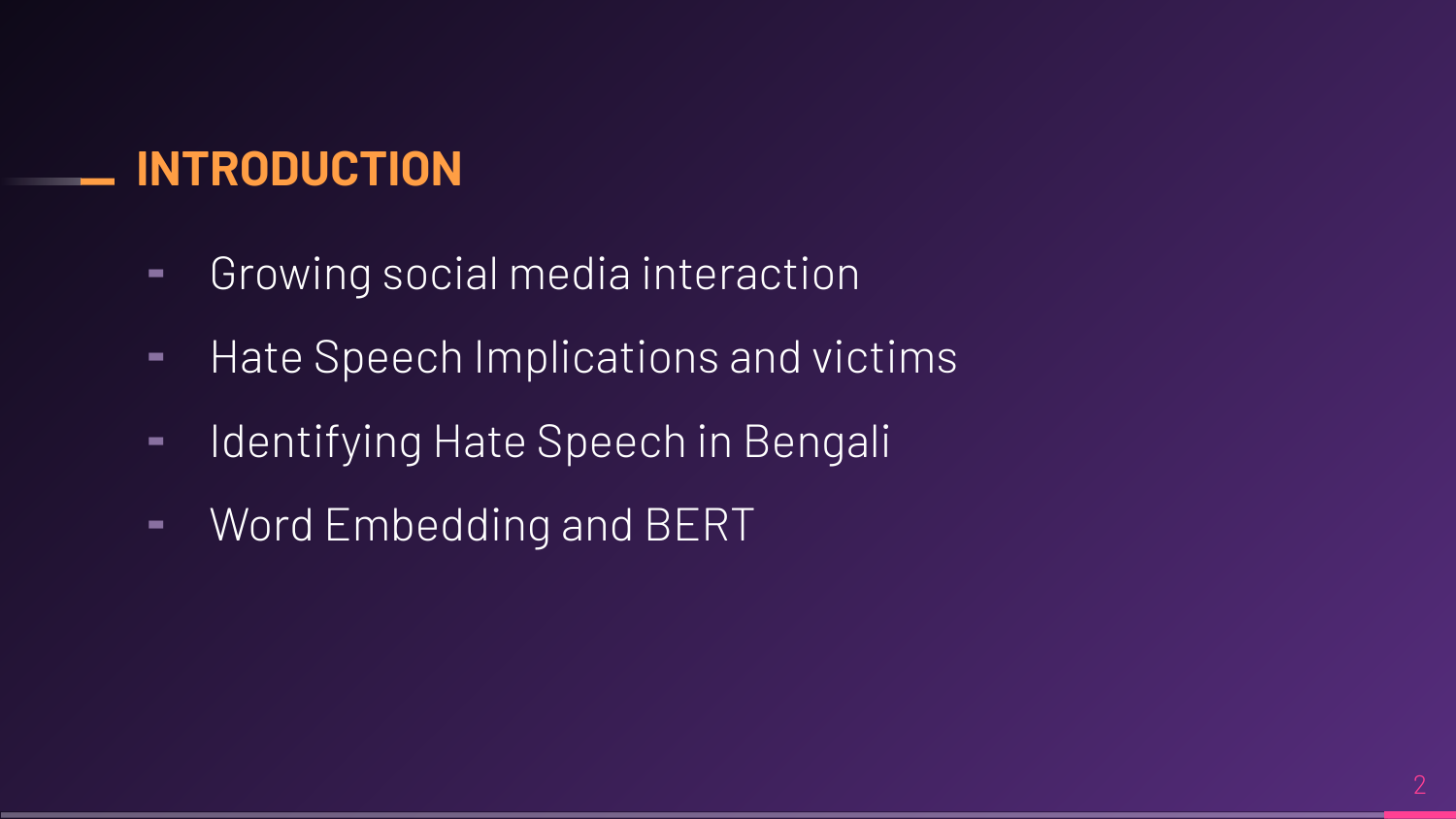

# INTRODUCTION
Growing social media interaction
Hate Speech Implications and victims
Identifying Hate Speech in Bengali
Word Embedding and BERT
2